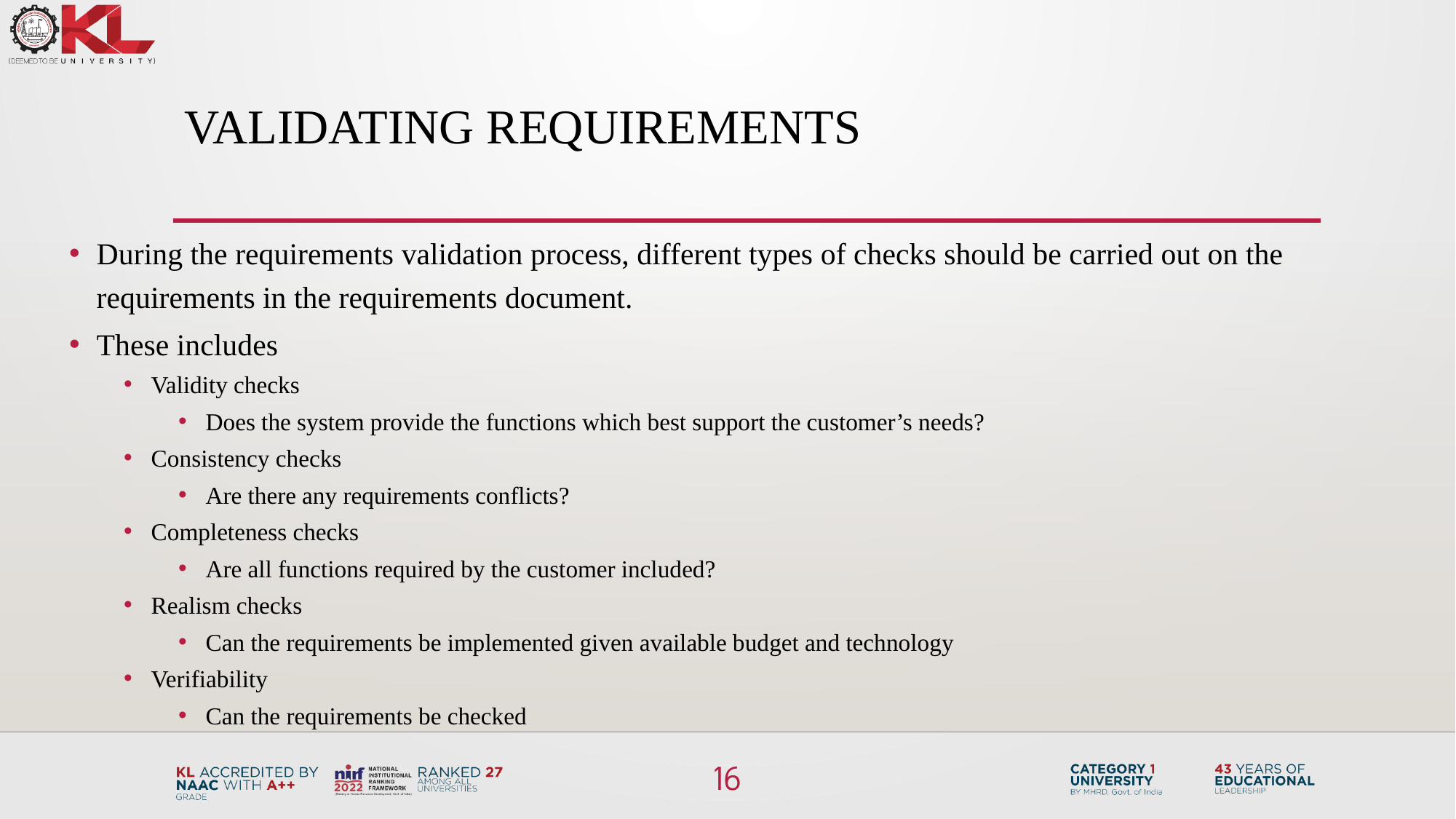

# Validating Requirements
During the requirements validation process, different types of checks should be carried out on the requirements in the requirements document.
These includes
Validity checks
Does the system provide the functions which best support the customer’s needs?
Consistency checks
Are there any requirements conflicts?
Completeness checks
Are all functions required by the customer included?
Realism checks
Can the requirements be implemented given available budget and technology
Verifiability
Can the requirements be checked

16